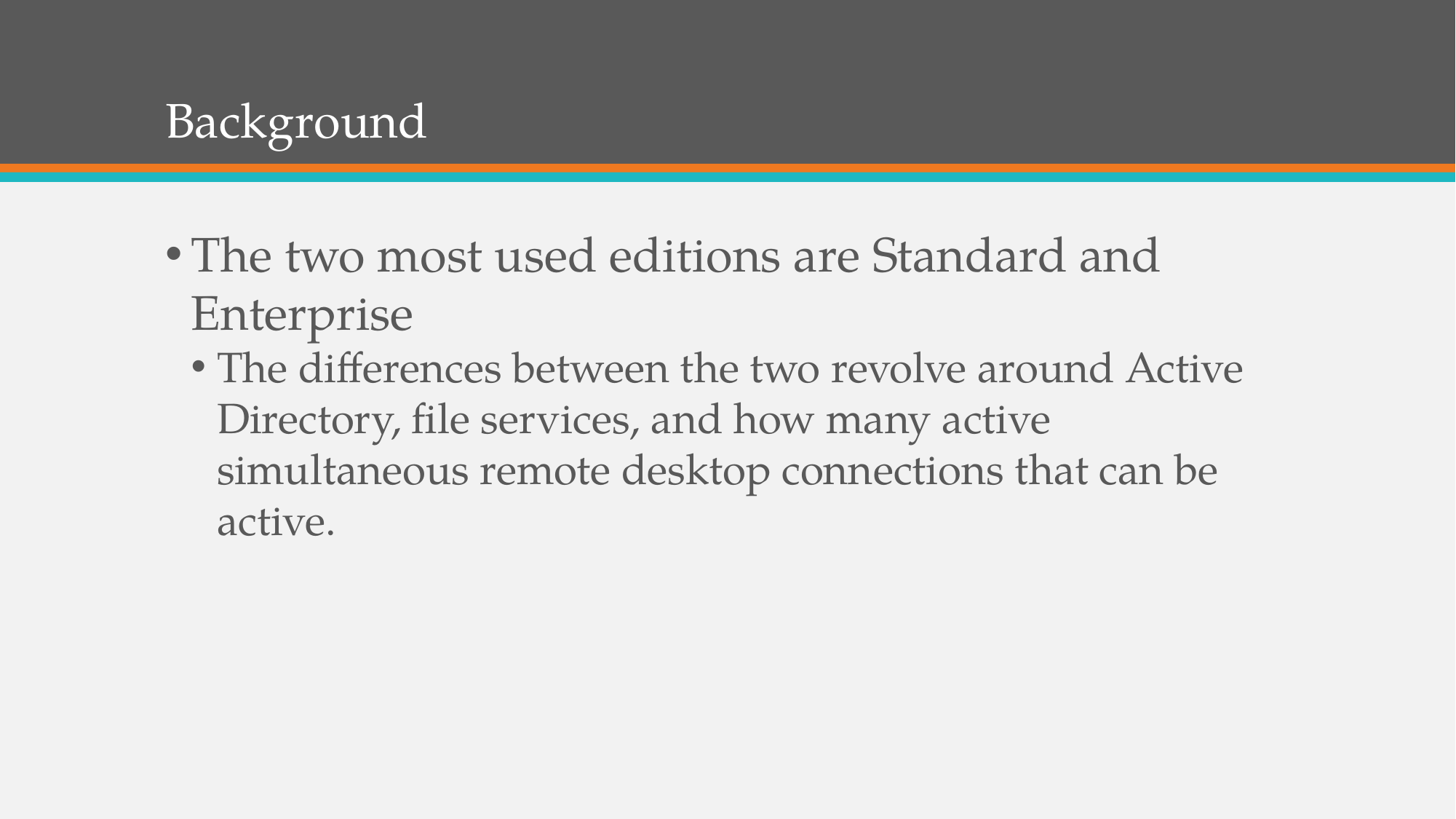

Background
The two most used editions are Standard and Enterprise
The differences between the two revolve around Active Directory, file services, and how many active simultaneous remote desktop connections that can be active.